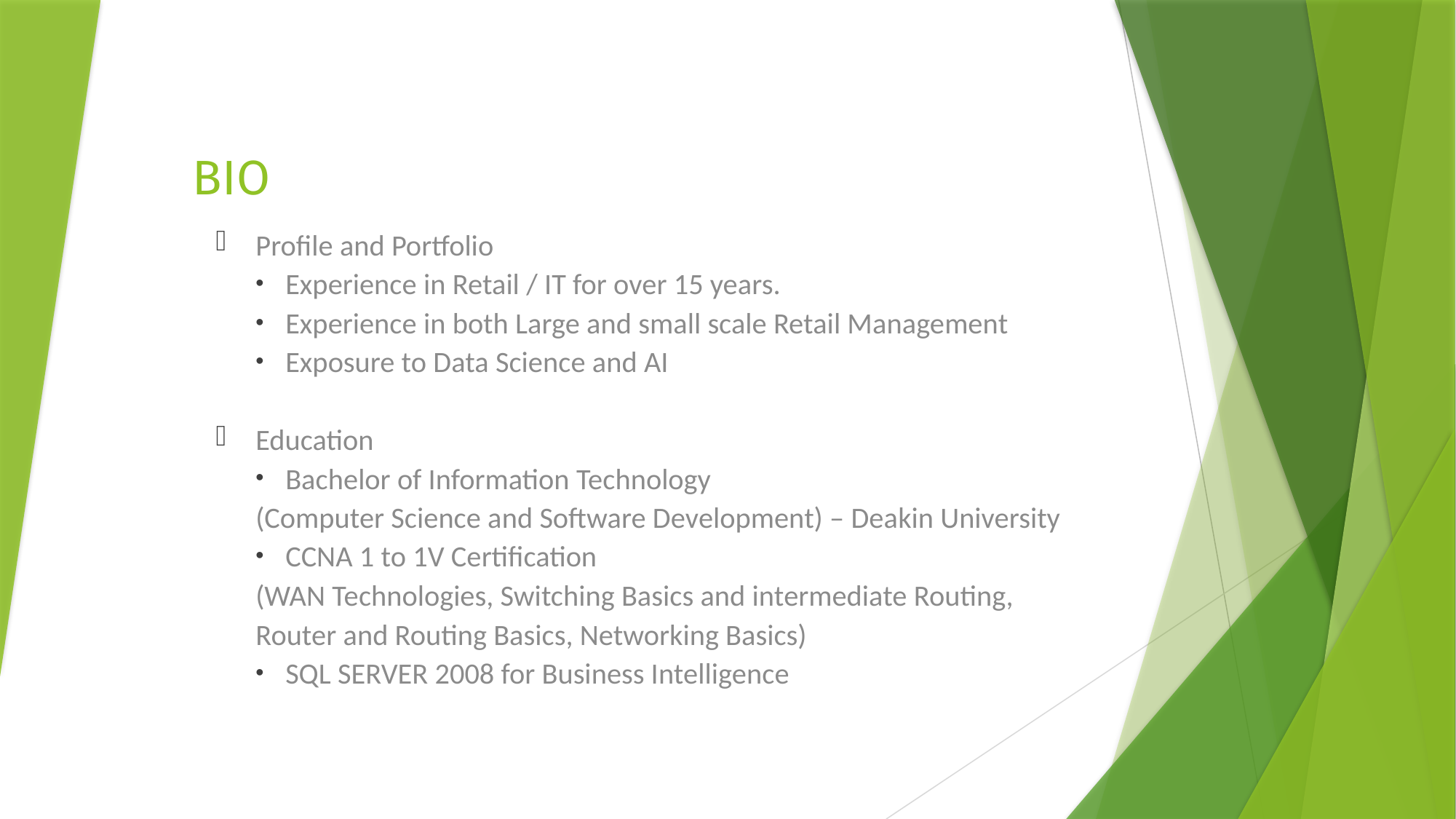

# BIO

Profile and Portfolio
Experience in Retail / IT for over 15 years.
Experience in both Large and small scale Retail Management
Exposure to Data Science and AI

Education
Bachelor of Information Technology
	(Computer Science and Software Development) – Deakin University
CCNA 1 to 1V Certification
	(WAN Technologies, Switching Basics and intermediate Routing,
	Router and Routing Basics, Networking Basics)
SQL SERVER 2008 for Business Intelligence